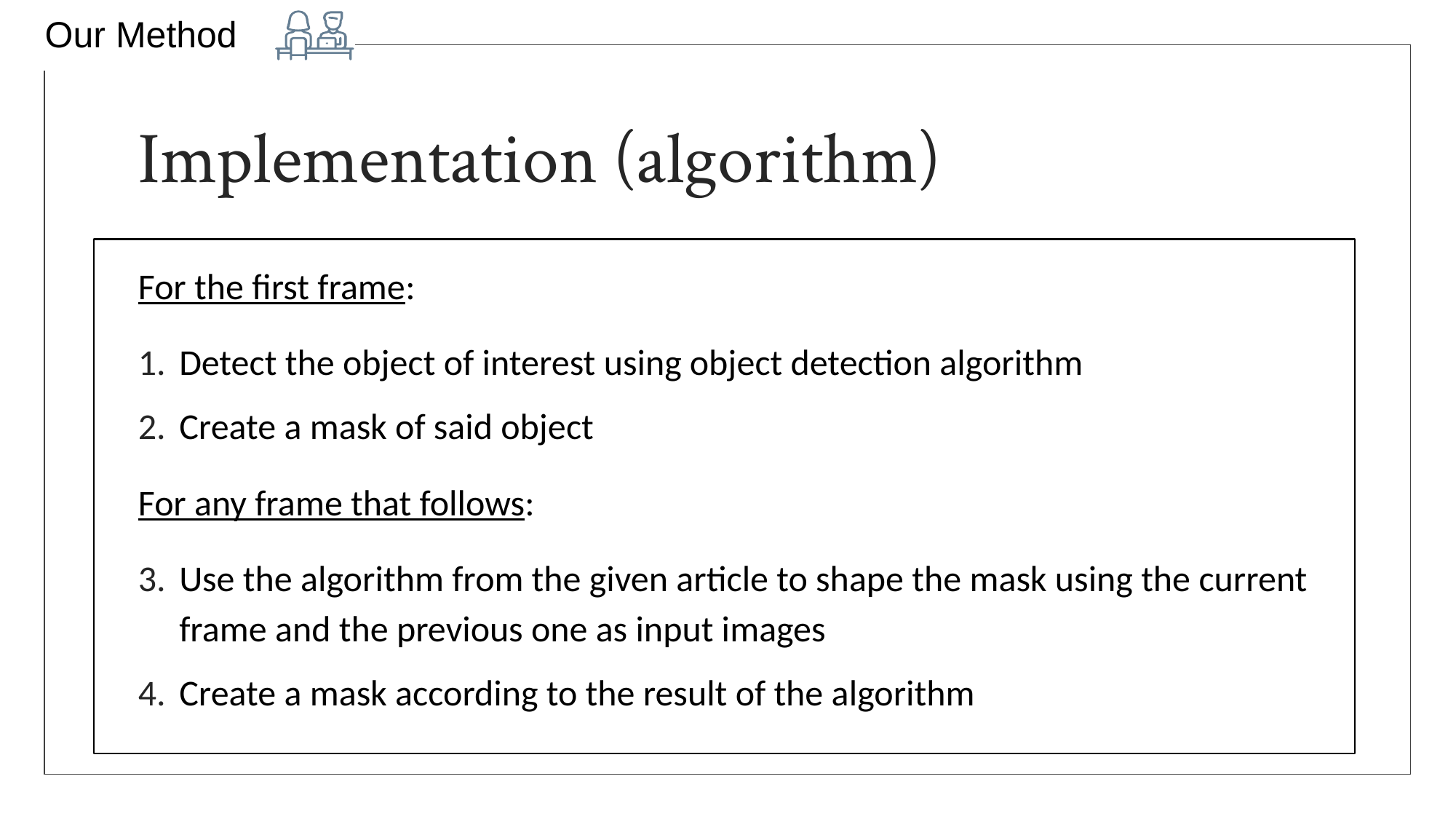

Our Method

# Implementation (algorithm)

For the first frame:
Detect the object of interest using object detection algorithm
Create a mask of said object
For any frame that follows:
Use the algorithm from the given article to shape the mask using the current frame and the previous one as input images
Create a mask according to the result of the algorithm